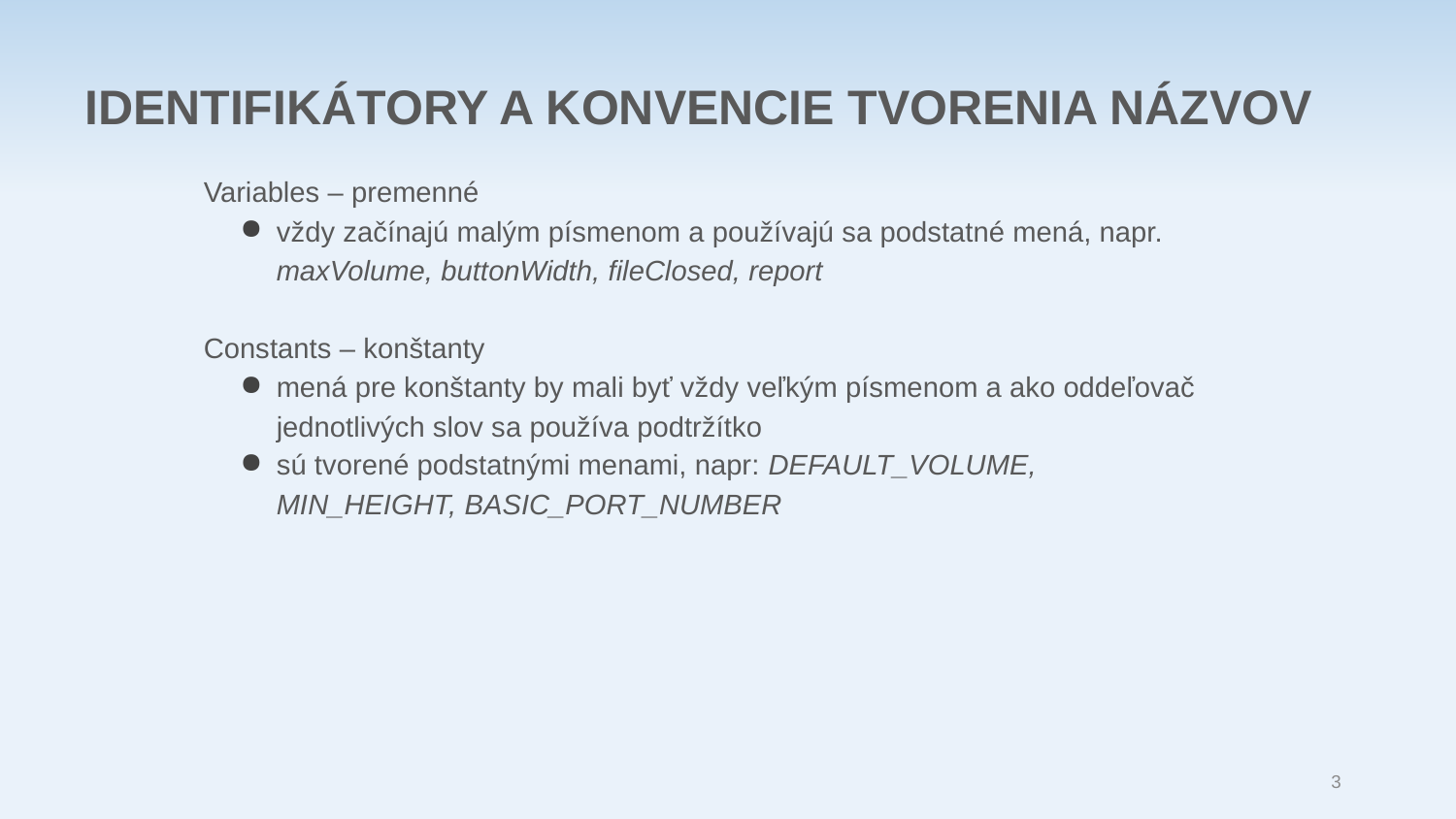

IDENTIFIKÁTORY A KONVENCIE TVORENIA NÁZVOV
Variables – premenné
vždy začínajú malým písmenom a používajú sa podstatné mená, napr. maxVolume, buttonWidth, fileClosed, report

Constants – konštanty
mená pre konštanty by mali byť vždy veľkým písmenom a ako oddeľovač jednotlivých slov sa používa podtržítko
sú tvorené podstatnými menami, napr: DEFAULT_VOLUME, MIN_HEIGHT, BASIC_PORT_NUMBER
3